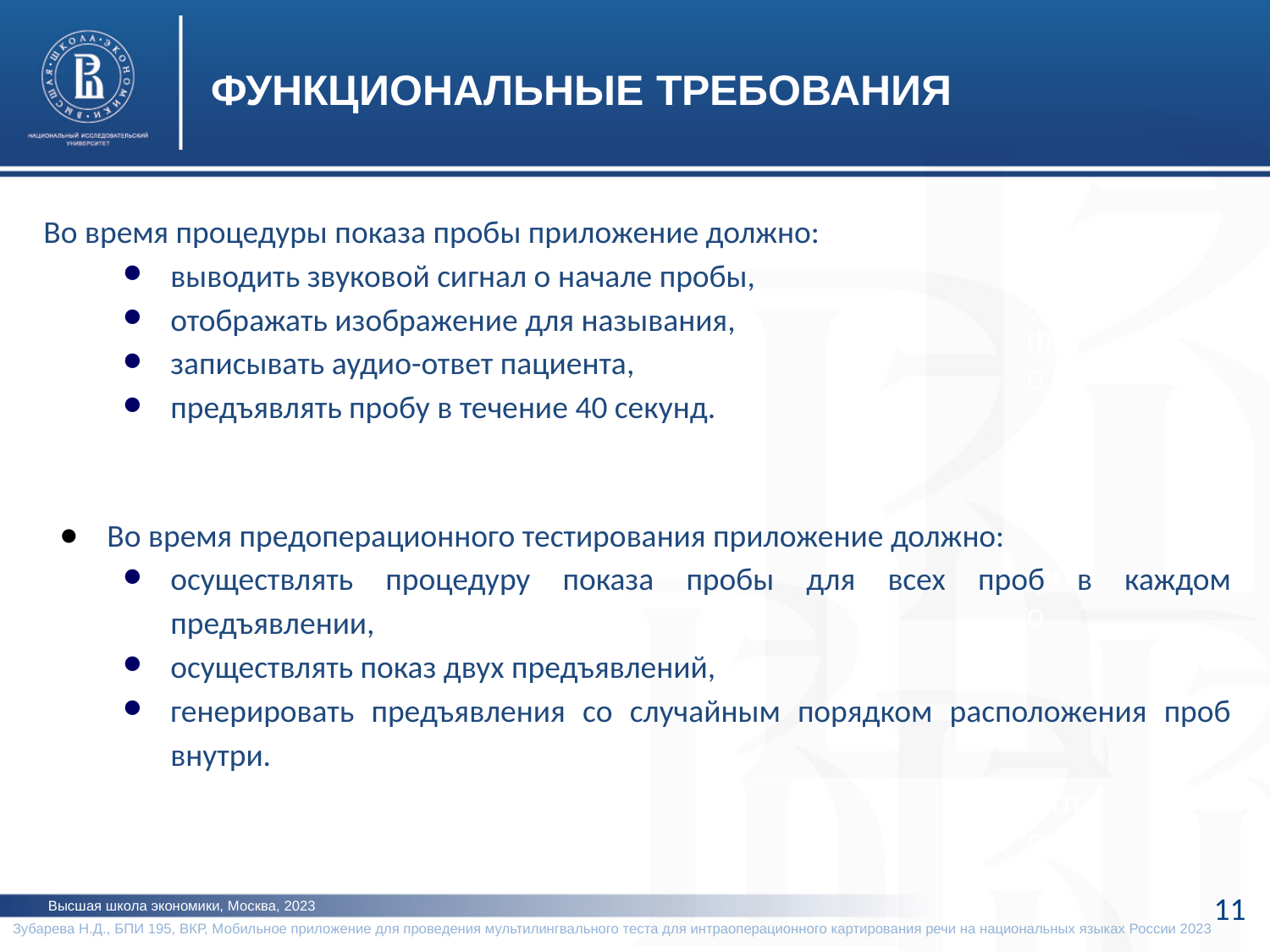

ФУНКЦИОНАЛЬНЫЕ ТРЕБОВАНИЯ
Во время процедуры показа пробы приложение должно:
выводить звуковой сигнал о начале пробы,
отображать изображение для называния,
записывать аудио-ответ пациента,
предъявлять пробу в течение 40 секунд.

Во время предоперационного тестирования приложение должно:
осуществлять процедуру показа пробы для всех проб в каждом предъявлении,
осуществлять показ двух предъявлений,
генерировать предъявления со случайным порядком расположения проб внутри.

фото
фото
фото
11
Высшая школа экономики, Москва, 2023
Зубарева Н.Д., БПИ 195, ВКР, Мобильное приложение для проведения мультилингвального теста для интраоперационного картирования речи на национальных языках России 2023